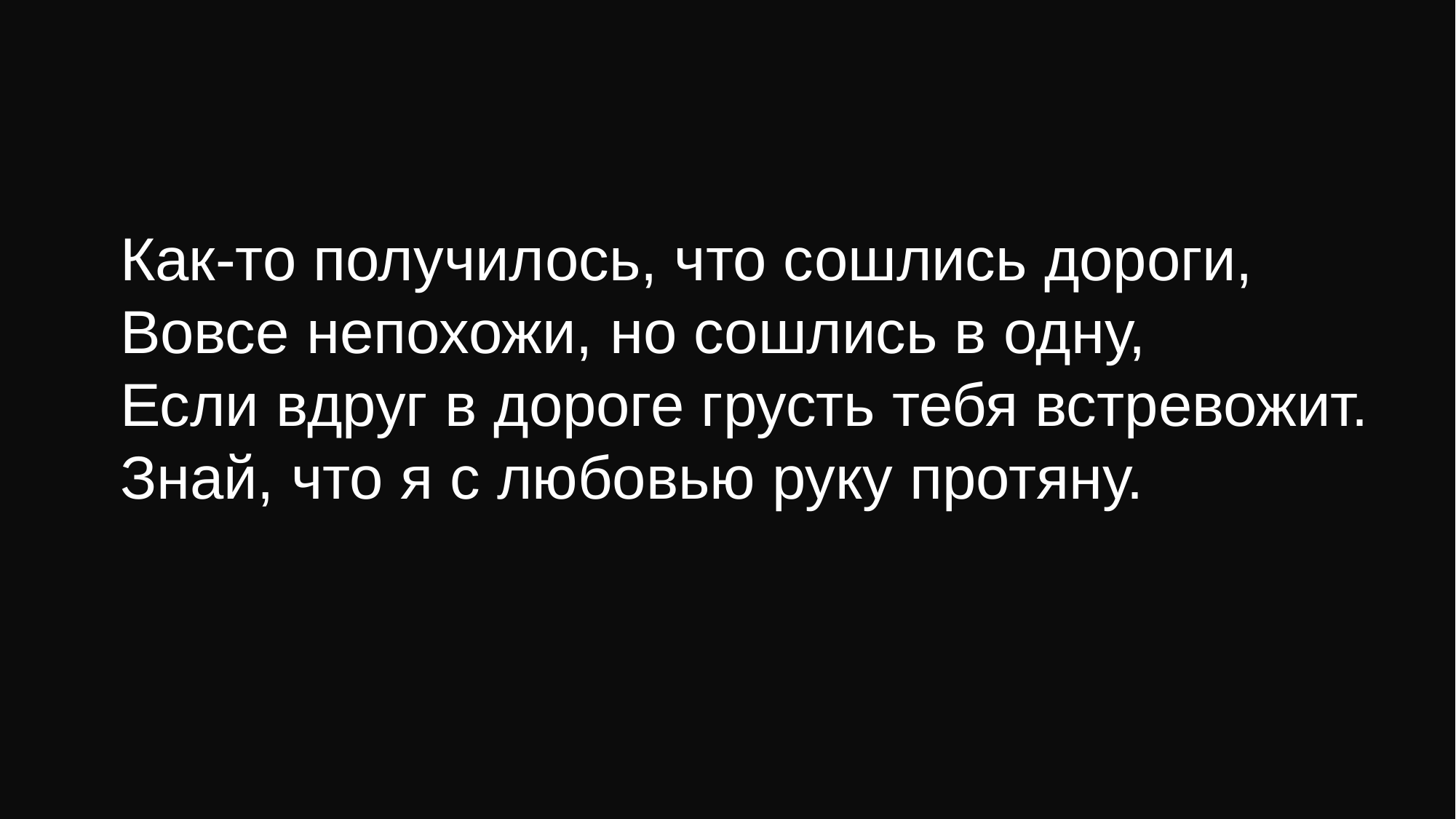

Как-то получилось, что сошлись дороги,
Вовсе непохожи, но сошлись в одну,
Если вдруг в дороге грусть тебя встревожит.
Знай, что я с любовью руку протяну.